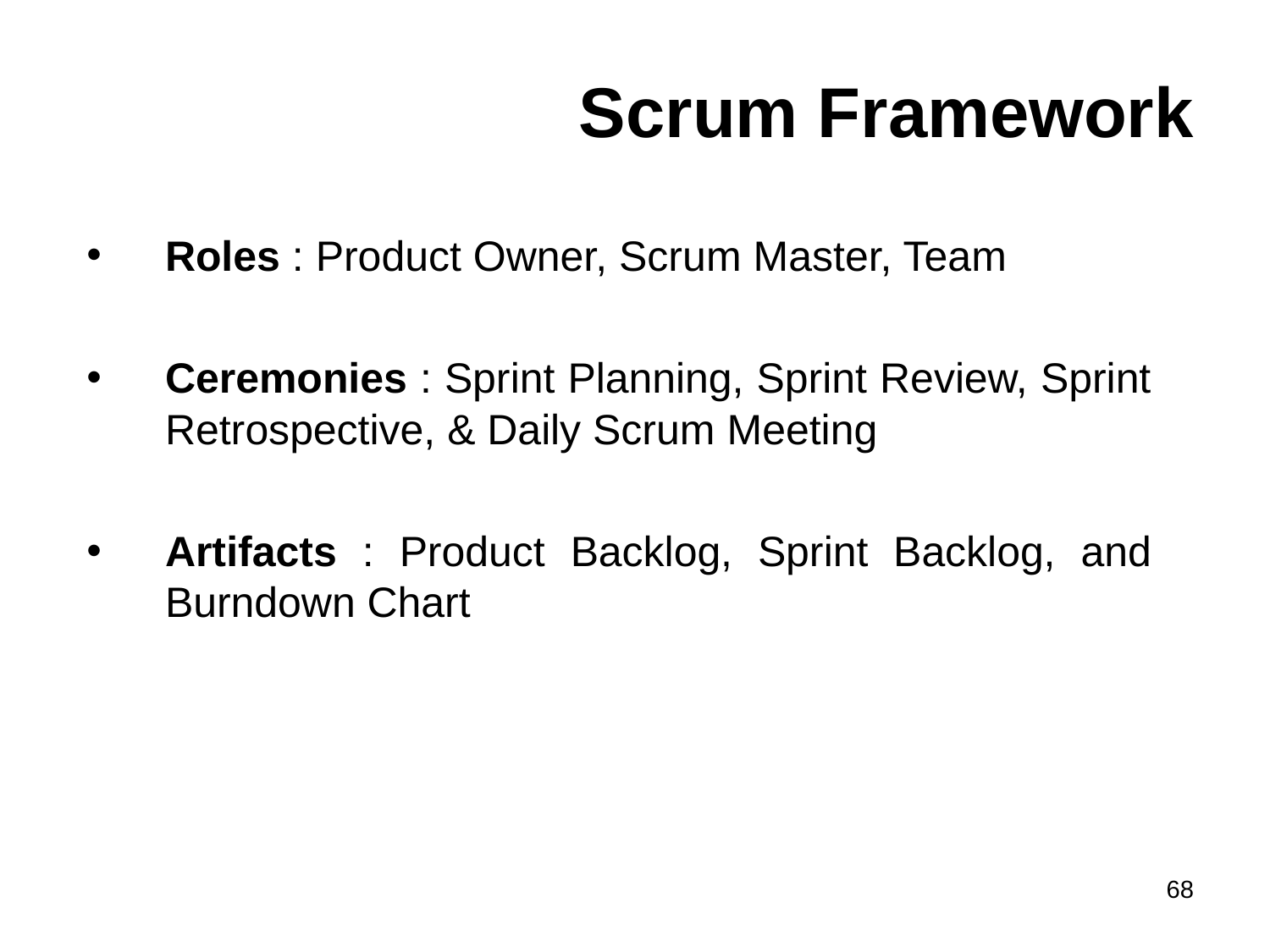

Scrum Framework
Roles : Product Owner, Scrum Master, Team

Ceremonies : Sprint Planning, Sprint Review, Sprint Retrospective, & Daily Scrum Meeting

Artifacts : Product Backlog, Sprint Backlog, and Burndown Chart
68